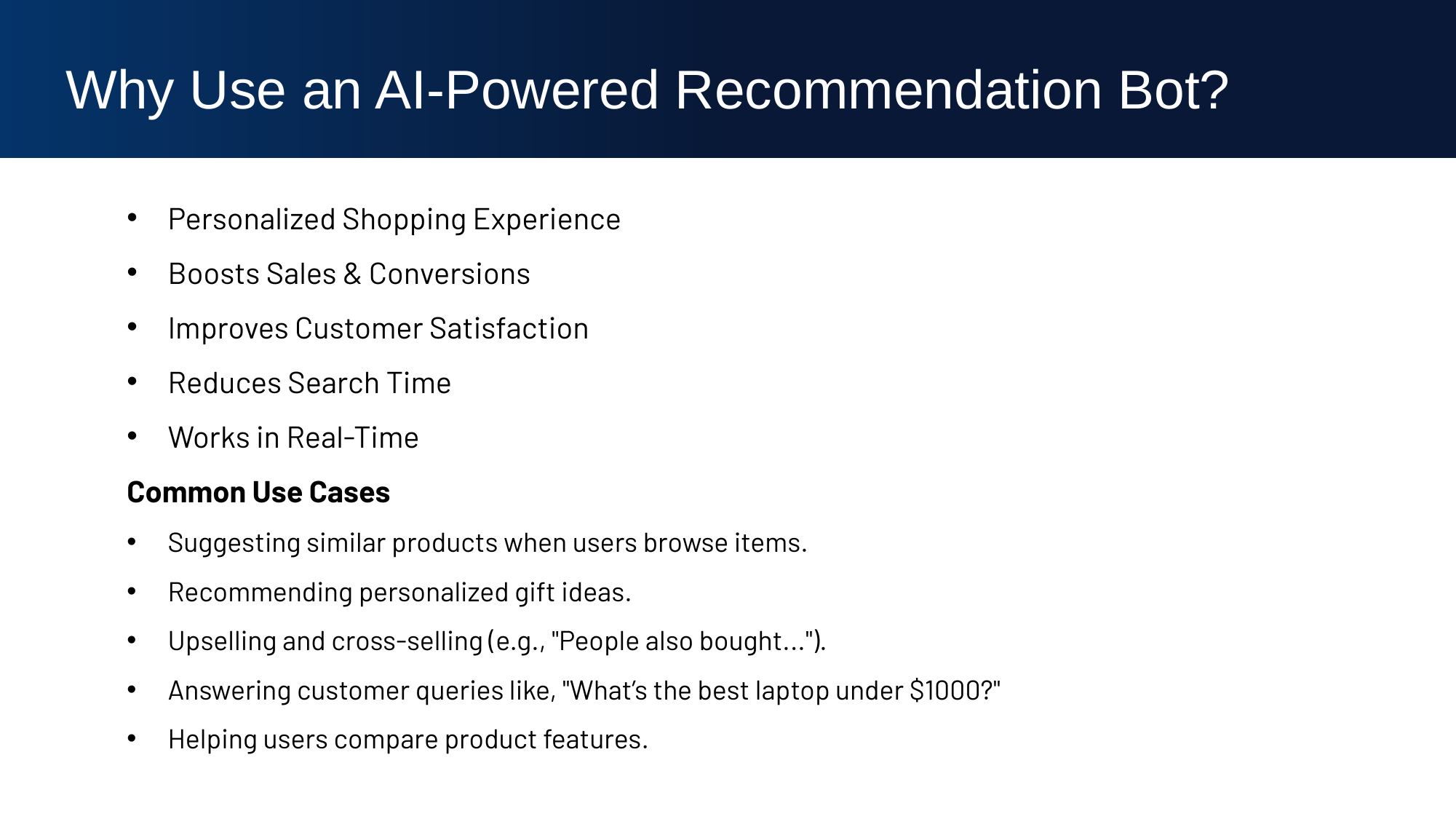

Why Use an AI-Powered Recommendation Bot?

Personalized Shopping Experience
Boosts Sales & Conversions
Improves Customer Satisfaction
Reduces Search Time
Works in Real-Time
Common Use Cases
Suggesting similar products when users browse items.
Recommending personalized gift ideas.
Upselling and cross-selling (e.g., "People also bought...").
Answering customer queries like, "What’s the best laptop under $1000?"
Helping users compare product features.